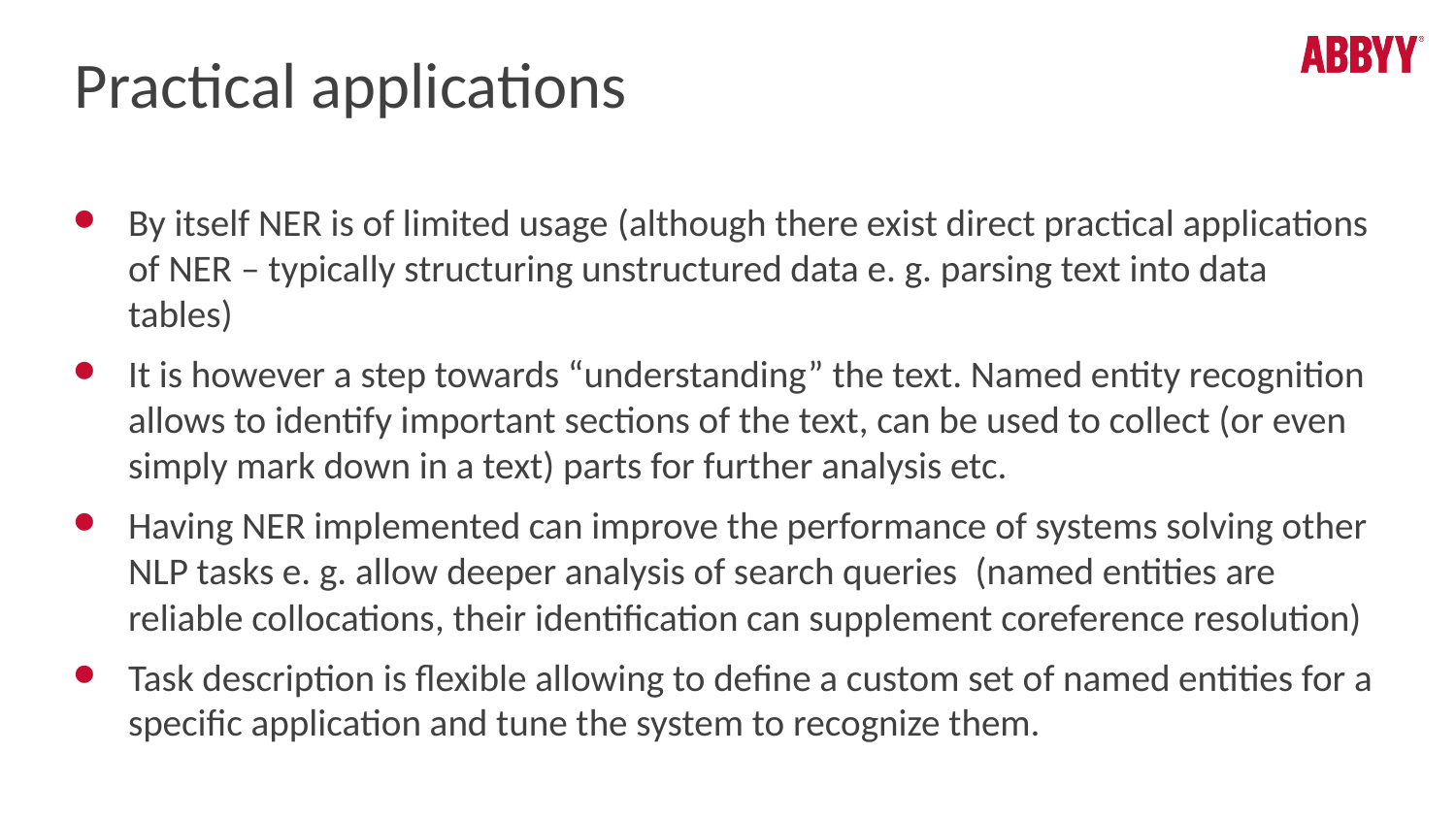

# Practical applications
By itself NER is of limited usage (although there exist direct practical applications of NER – typically structuring unstructured data e. g. parsing text into data tables)
It is however a step towards “understanding” the text. Named entity recognition allows to identify important sections of the text, can be used to collect (or even simply mark down in a text) parts for further analysis etc.
Having NER implemented can improve the performance of systems solving other NLP tasks e. g. allow deeper analysis of search queries  (named entities are reliable collocations, their identification can supplement coreference resolution)
Task description is flexible allowing to define a custom set of named entities for a specific application and tune the system to recognize them.